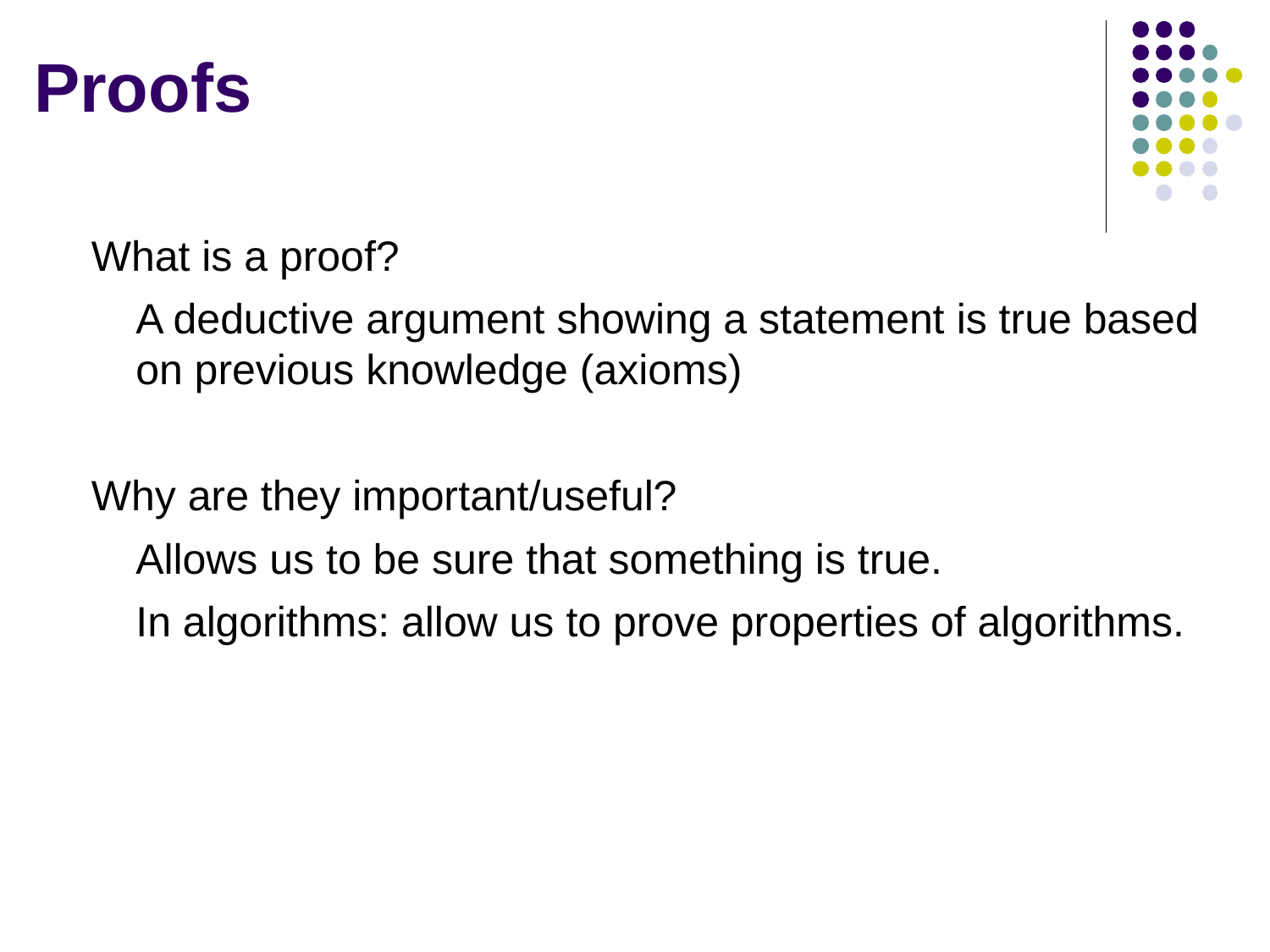

# Proofs
What is a proof?
A deductive argument showing a statement is true based on previous knowledge (axioms)

Why are they important/useful?
Allows us to be sure that something is true.
In algorithms: allow us to prove properties of algorithms.